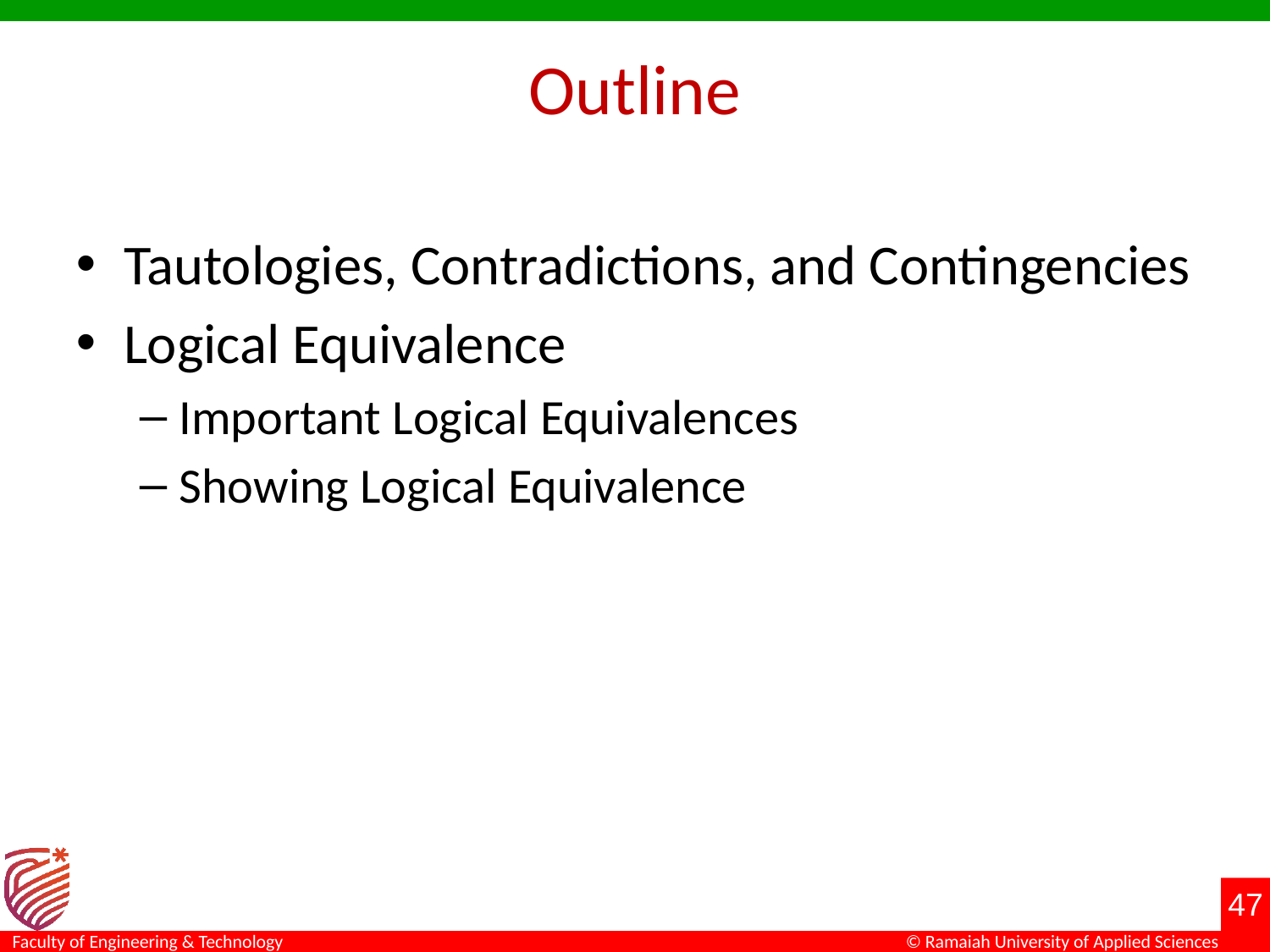

# Outline
Tautologies, Contradictions, and Contingencies
Logical Equivalence
Important Logical Equivalences
Showing Logical Equivalence